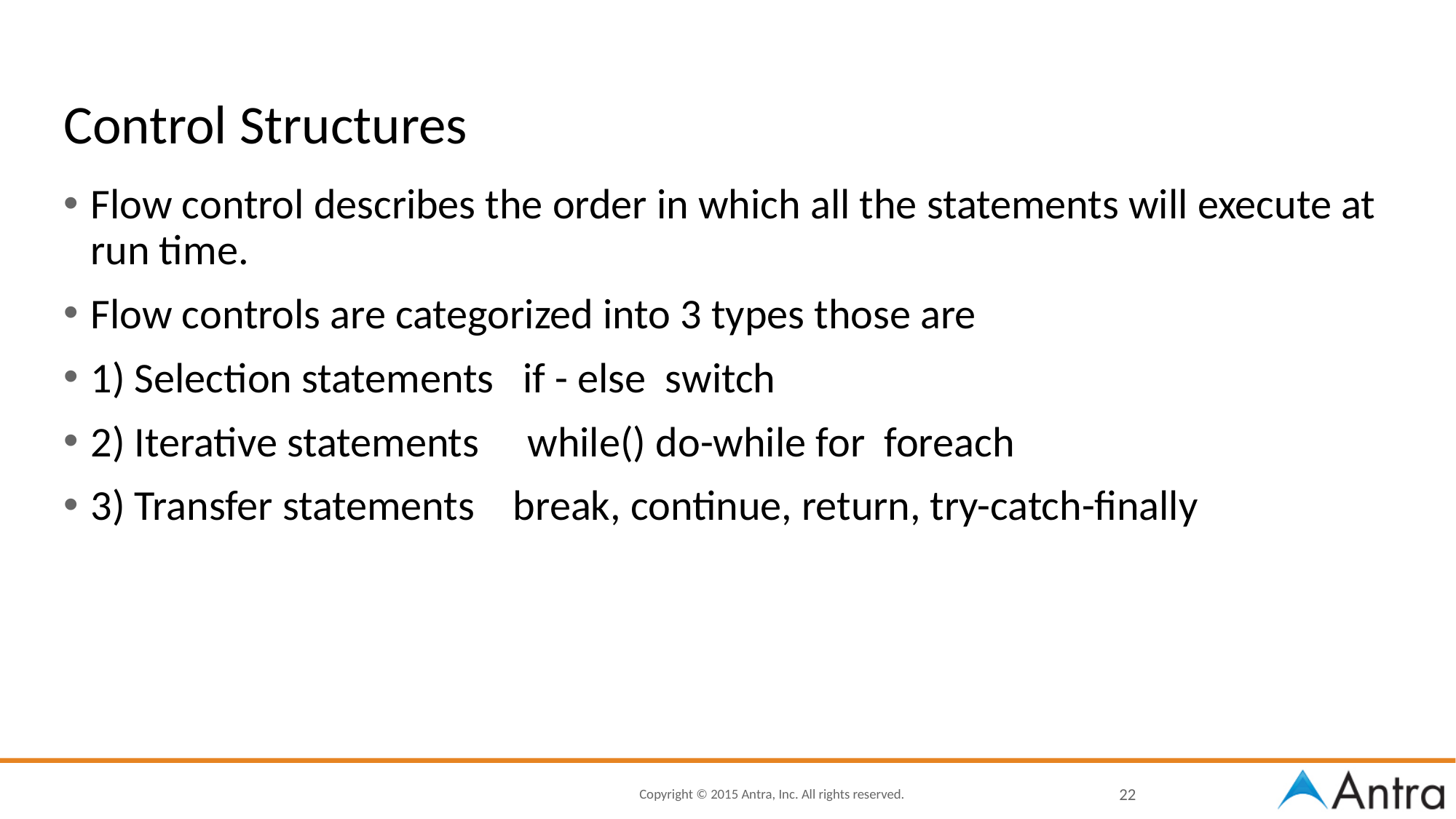

# Control Structures
Flow control describes the order in which all the statements will execute at run time.
Flow controls are categorized into 3 types those are
1) Selection statements   if - else  switch
2) Iterative statements     while() do-while for  foreach
3) Transfer statements    break, continue, return, try-catch-finally
22